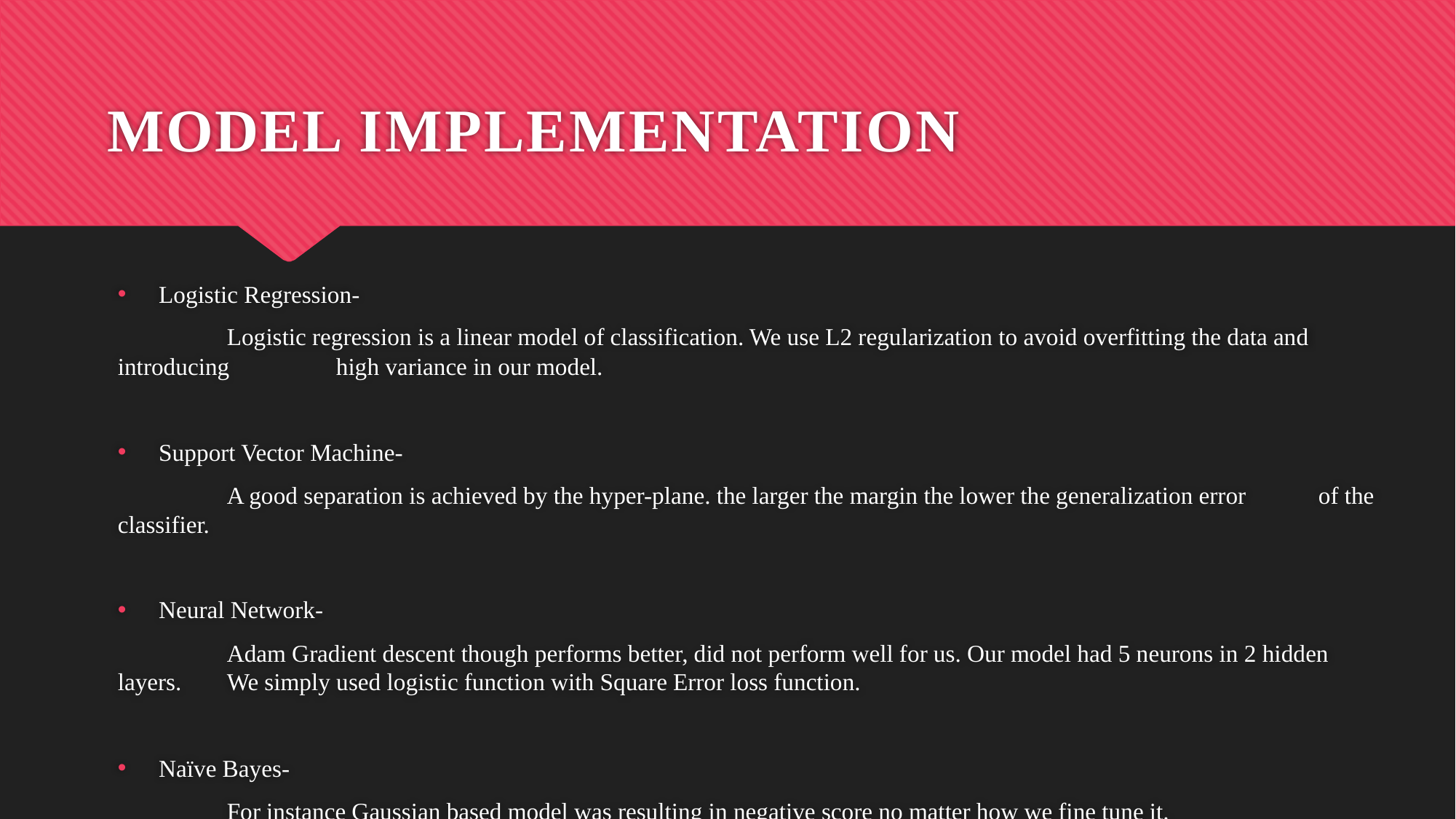

# MODEL IMPLEMENTATION
Logistic Regression-
	Logistic regression is a linear model of classification. We use L2 regularization to avoid overfitting the data and introducing 	high variance in our model.

Support Vector Machine-
	A good separation is achieved by the hyper-plane. the larger the margin the lower the generalization error 	of the classifier.

Neural Network-
	Adam Gradient descent though performs better, did not perform well for us. Our model had 5 neurons in 2 hidden layers. 	We simply used logistic function with Square Error loss function.

Naïve Bayes-
	For instance Gaussian based model was resulting in negative score no matter how we fine tune it.